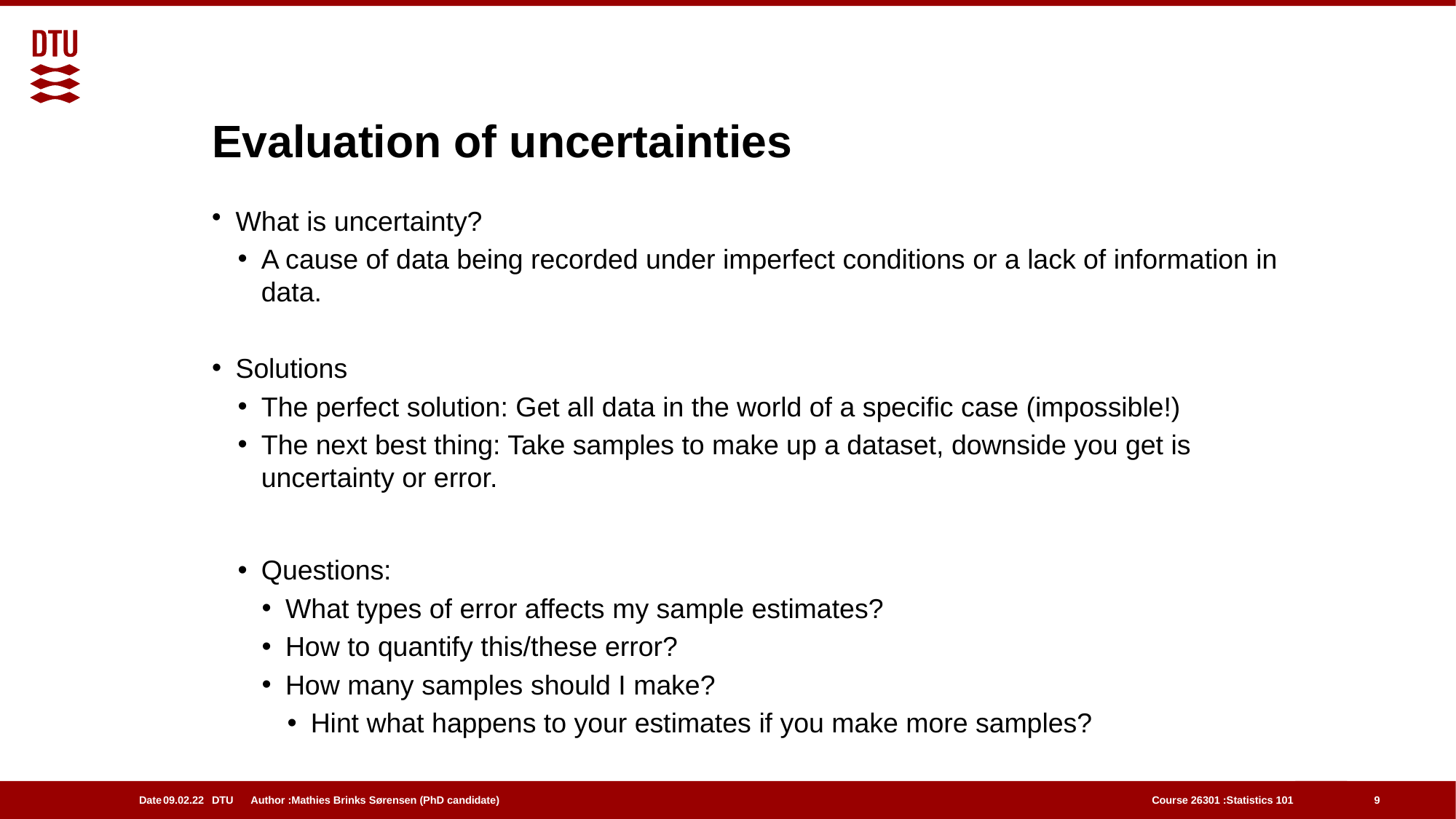

# Evaluation of uncertainties
What is uncertainty?
A cause of data being recorded under imperfect conditions or a lack of information in data.

Solutions
The perfect solution: Get all data in the world of a specific case (impossible!)
The next best thing: Take samples to make up a dataset, downside you get is uncertainty or error.

Questions:
What types of error affects my sample estimates?
How to quantify this/these error?
How many samples should I make?
Hint what happens to your estimates if you make more samples?

9